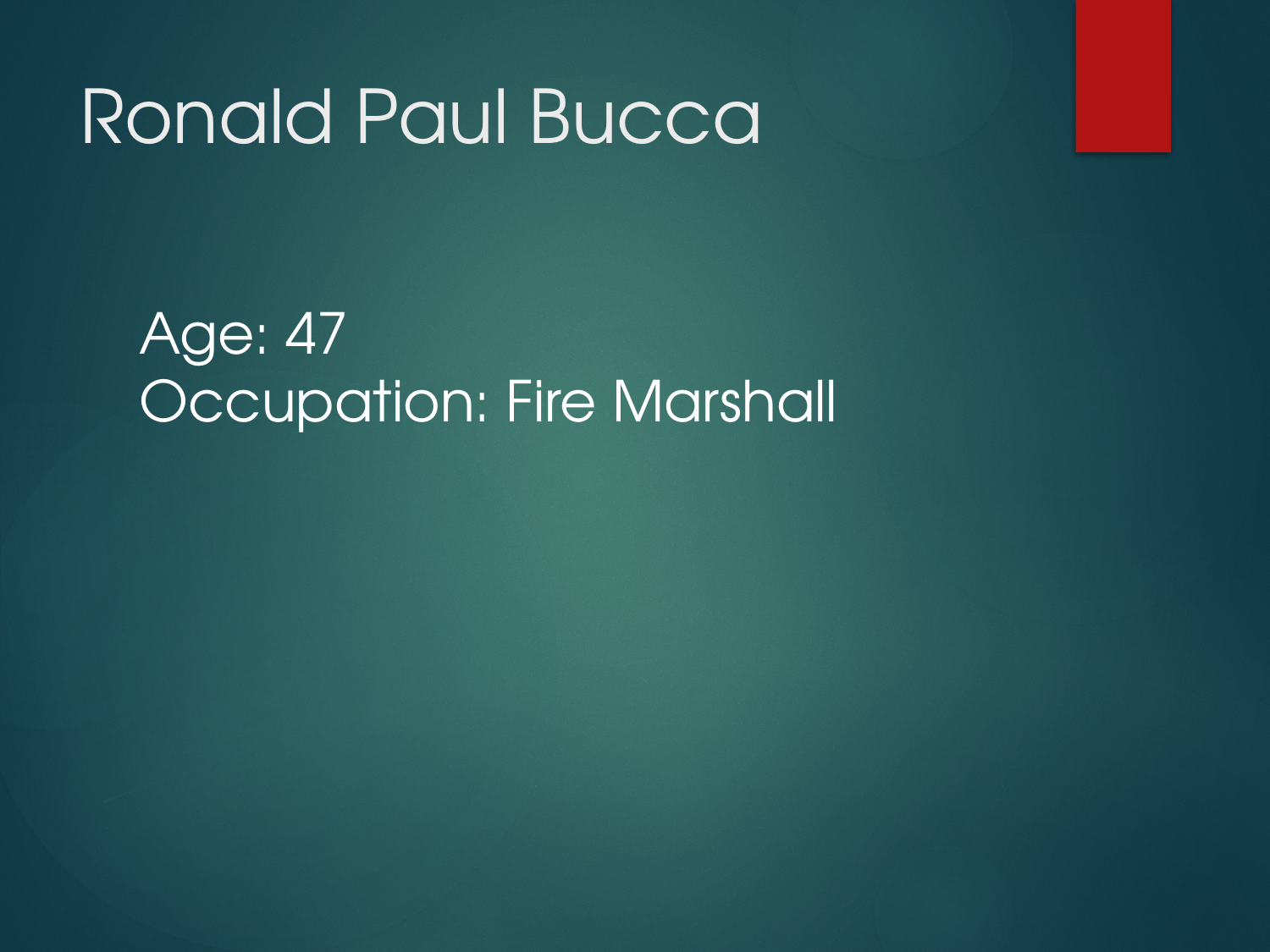

# Ronald Paul Bucca

Age: 47
Occupation: Fire Marshall